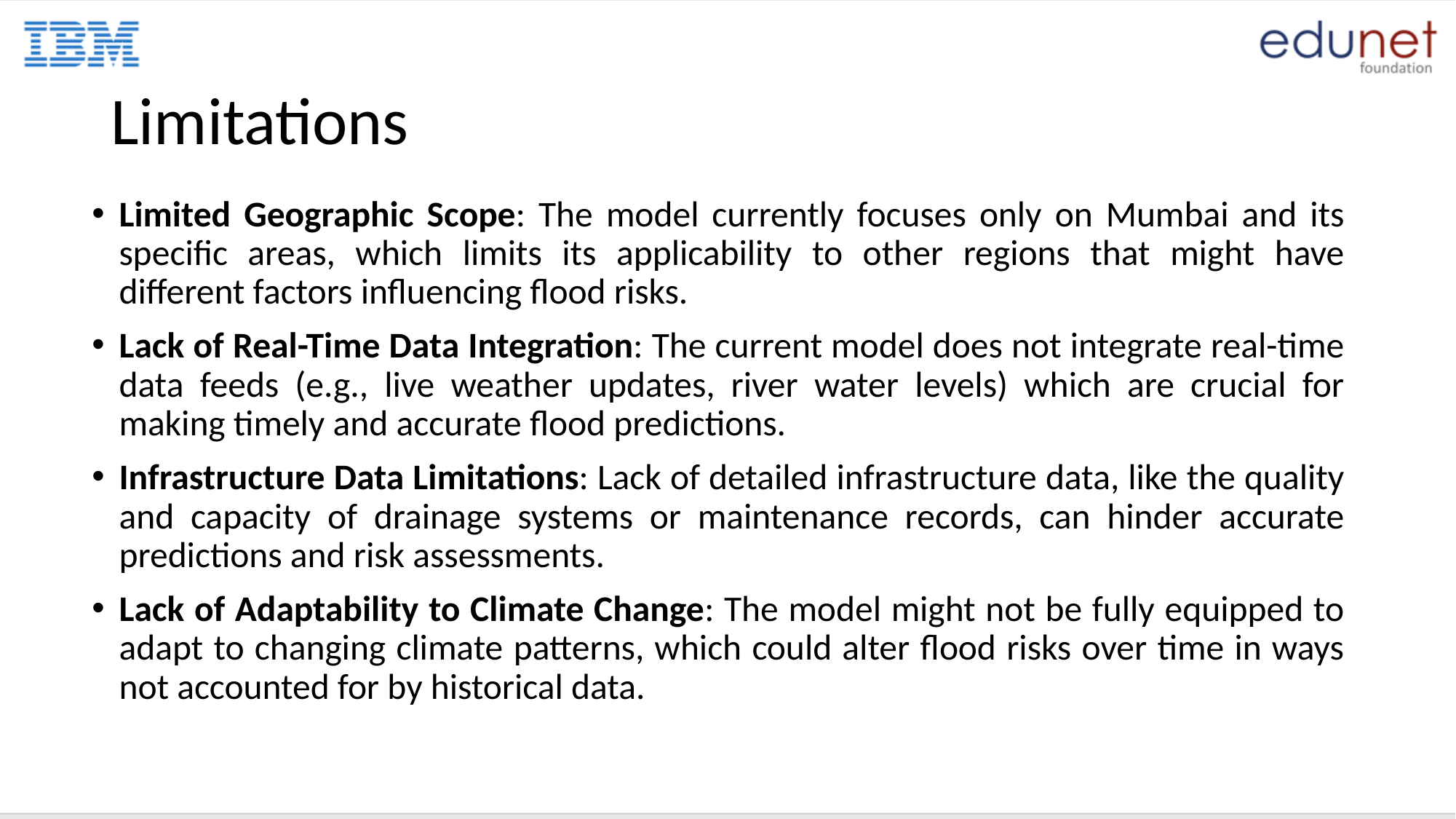

# Limitations
Limited Geographic Scope: The model currently focuses only on Mumbai and its specific areas, which limits its applicability to other regions that might have different factors influencing flood risks.
Lack of Real-Time Data Integration: The current model does not integrate real-time data feeds (e.g., live weather updates, river water levels) which are crucial for making timely and accurate flood predictions.
Infrastructure Data Limitations: Lack of detailed infrastructure data, like the quality and capacity of drainage systems or maintenance records, can hinder accurate predictions and risk assessments.
Lack of Adaptability to Climate Change: The model might not be fully equipped to adapt to changing climate patterns, which could alter flood risks over time in ways not accounted for by historical data.